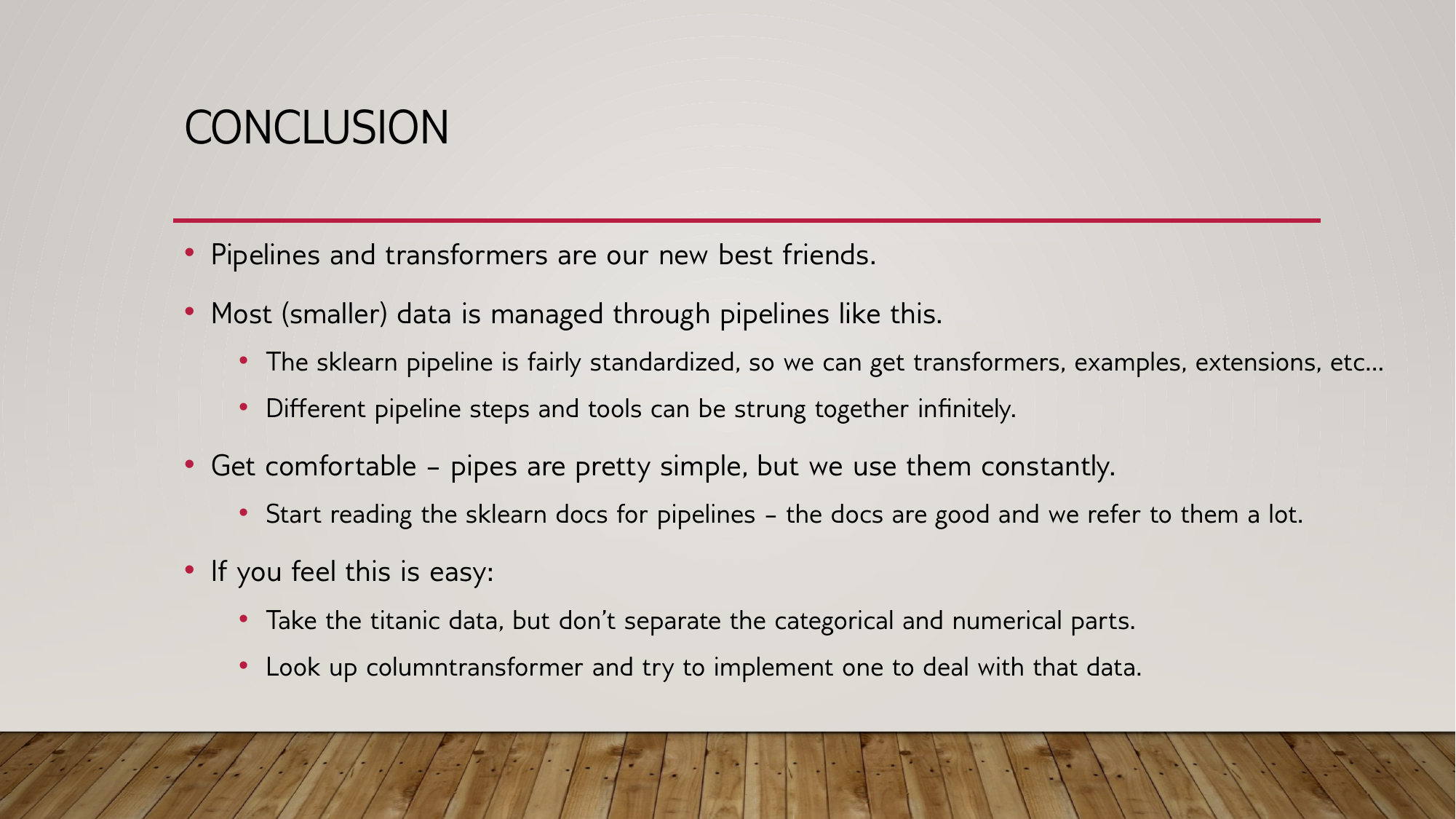

# Conclusion
Pipelines and transformers are our new best friends.
Most (smaller) data is managed through pipelines like this.
The sklearn pipeline is fairly standardized, so we can get transformers, examples, extensions, etc…
Different pipeline steps and tools can be strung together infinitely.
Get comfortable – pipes are pretty simple, but we use them constantly.
Start reading the sklearn docs for pipelines – the docs are good and we refer to them a lot.
If you feel this is easy:
Take the titanic data, but don’t separate the categorical and numerical parts.
Look up columntransformer and try to implement one to deal with that data.